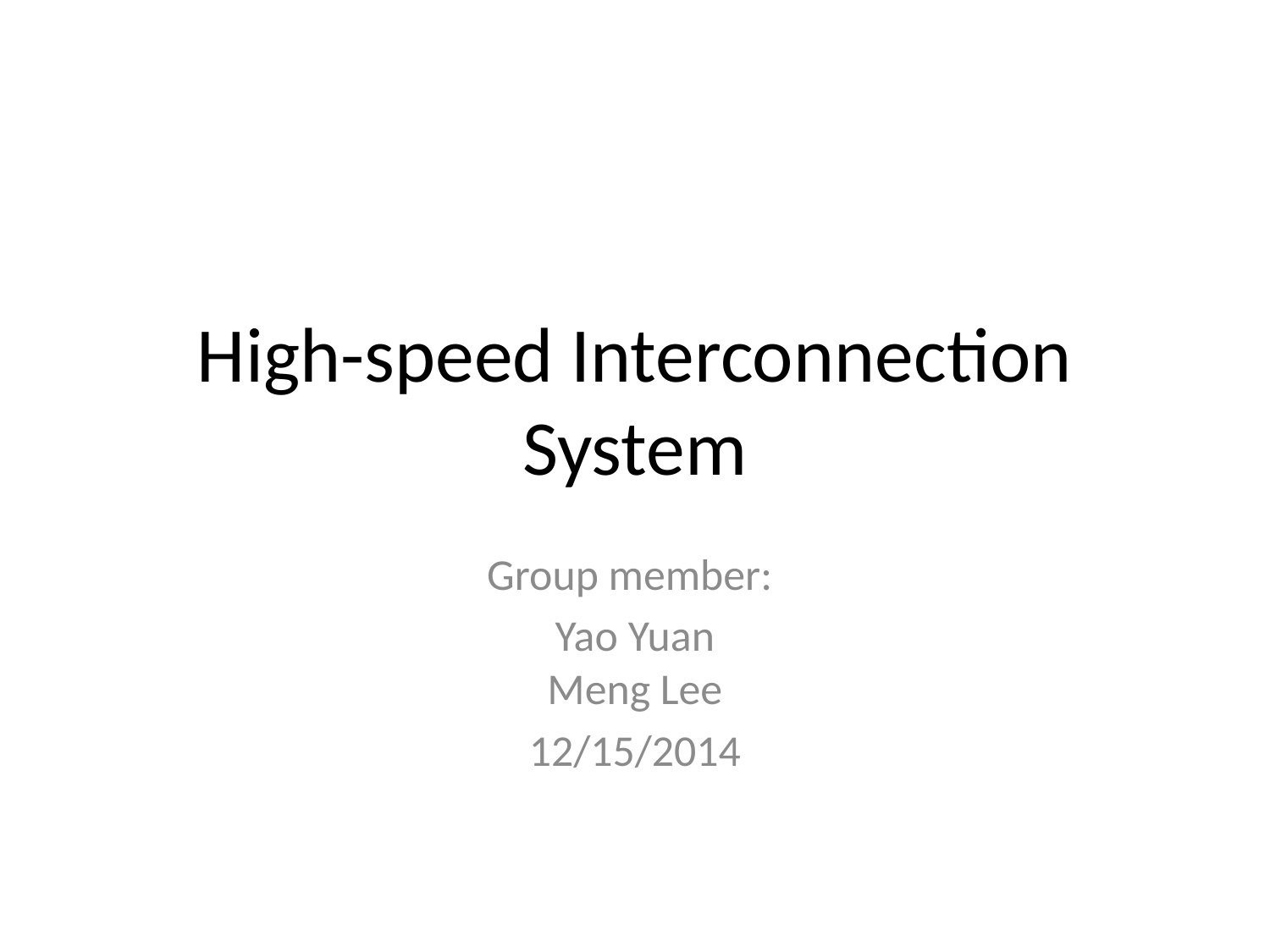

# High-speed Interconnection System
Group member:
Yao Yuan
Meng Lee
12/15/2014